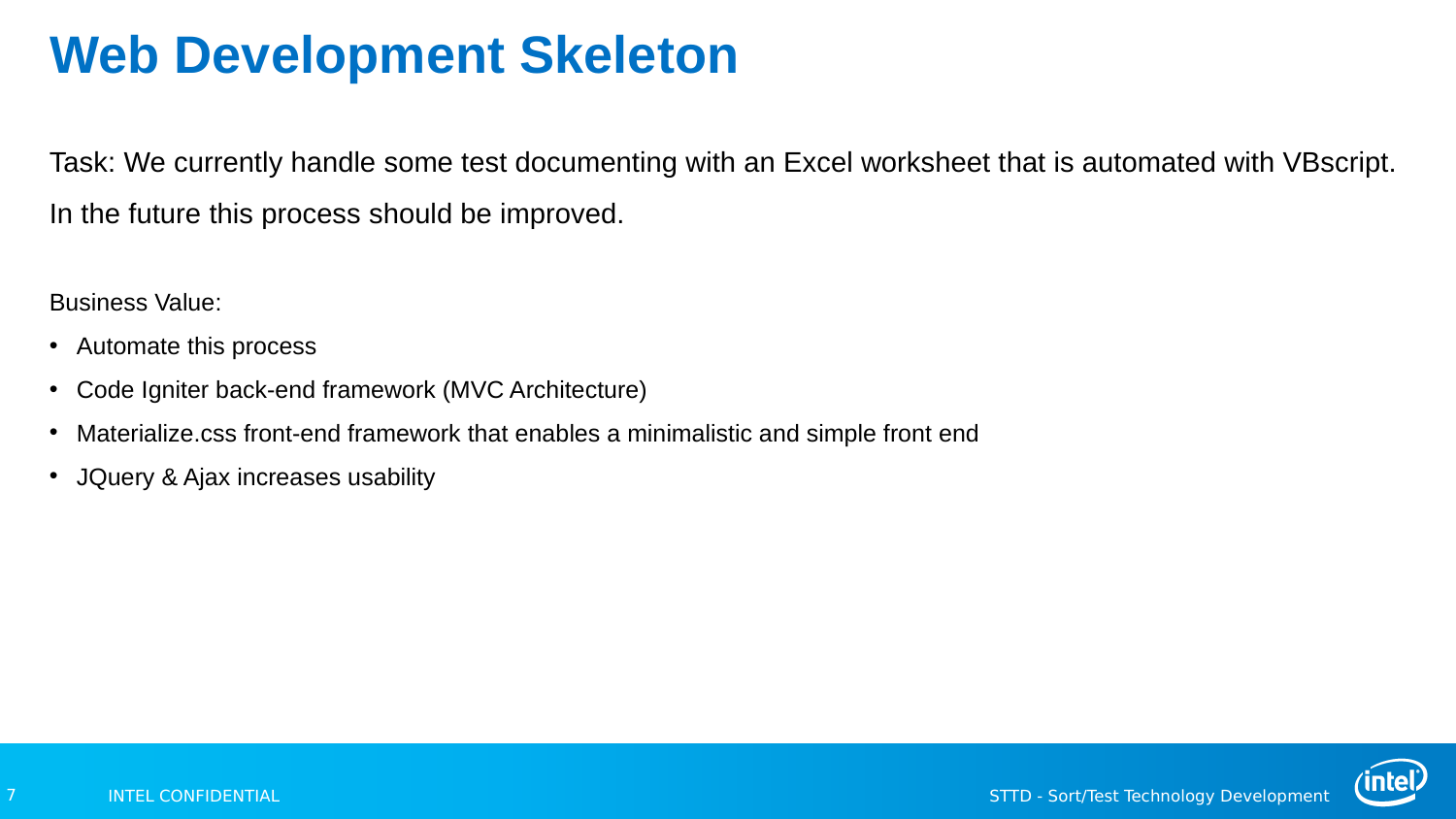

Web Development Skeleton
Task: We currently handle some test documenting with an Excel worksheet that is automated with VBscript. In the future this process should be improved.

Business Value:
Automate this process
Code Igniter back-end framework (MVC Architecture)
Materialize.css front-end framework that enables a minimalistic and simple front end
JQuery & Ajax increases usability